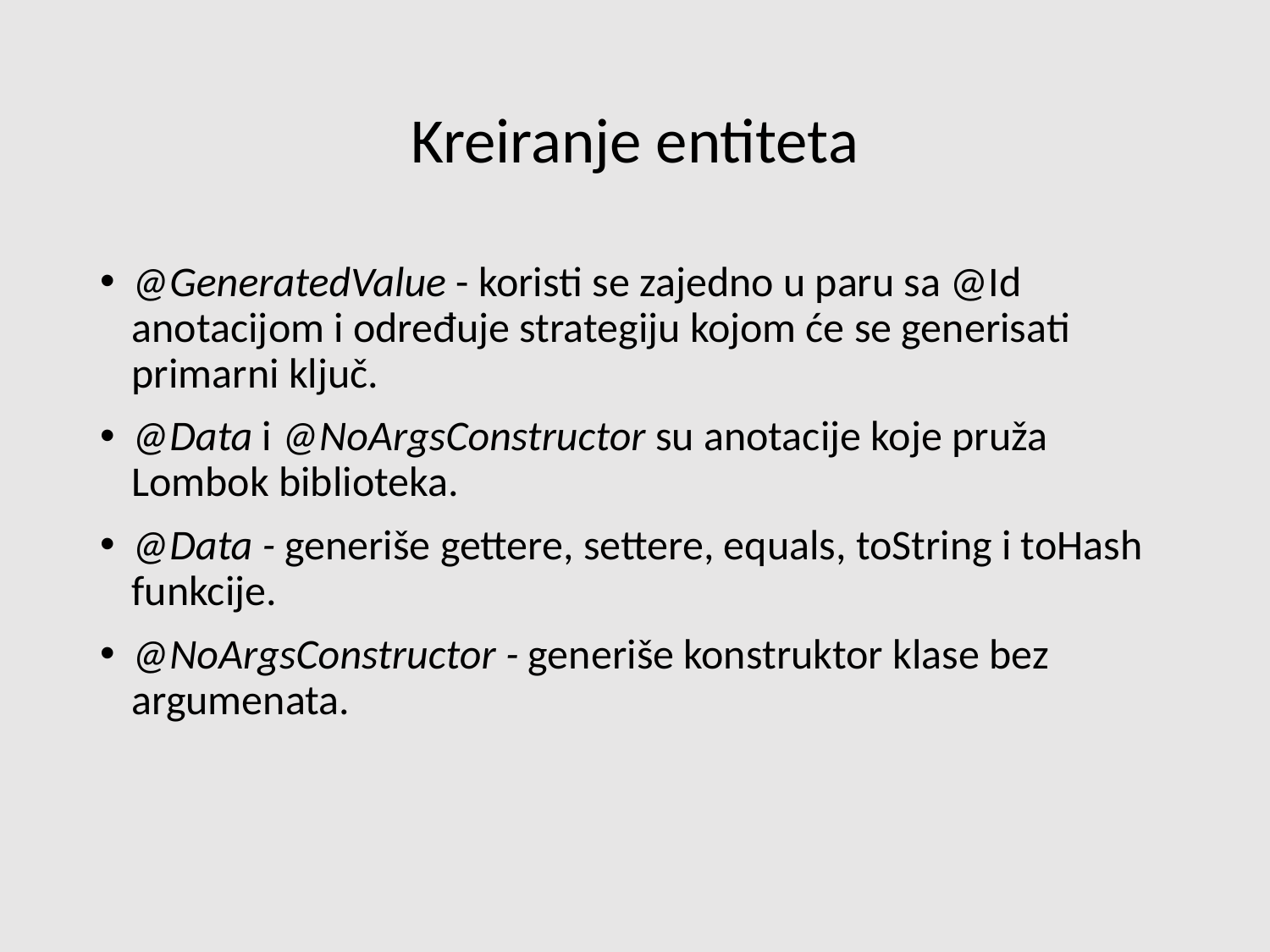

# Kreiranje entiteta
@GeneratedValue - koristi se zajedno u paru sa @Id anotacijom i određuje strategiju kojom će se generisati primarni ključ.
@Data i @NoArgsConstructor su anotacije koje pruža Lombok biblioteka.
@Data - generiše gettere, settere, equals, toString i toHash funkcije.
@NoArgsConstructor - generiše konstruktor klase bez argumenata.